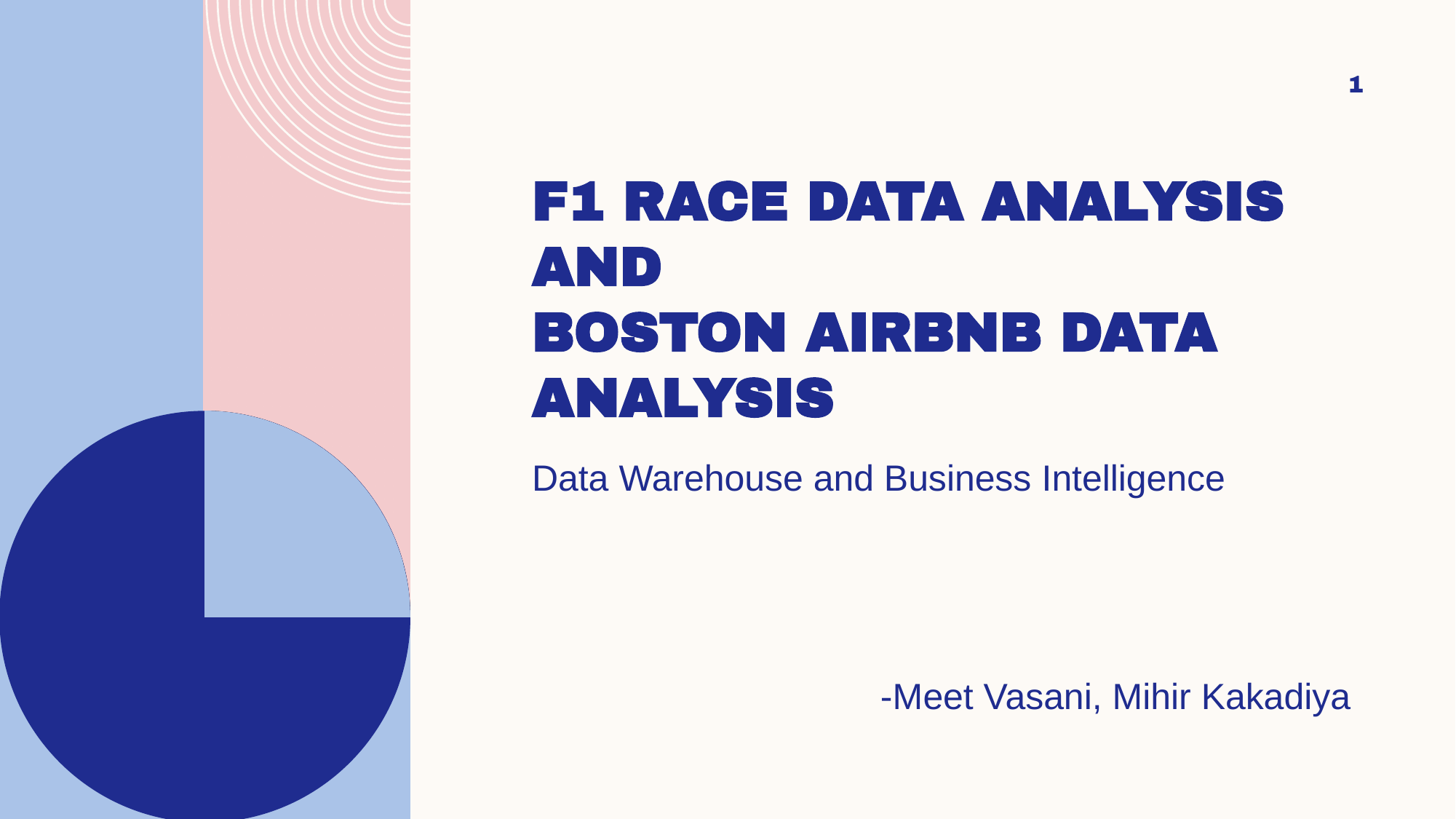

1
# F1 Race data analysis and BOSTON AIRBNB DATA ANALYSIS
Data Warehouse and Business Intelligence

-Meet Vasani, Mihir Kakadiya